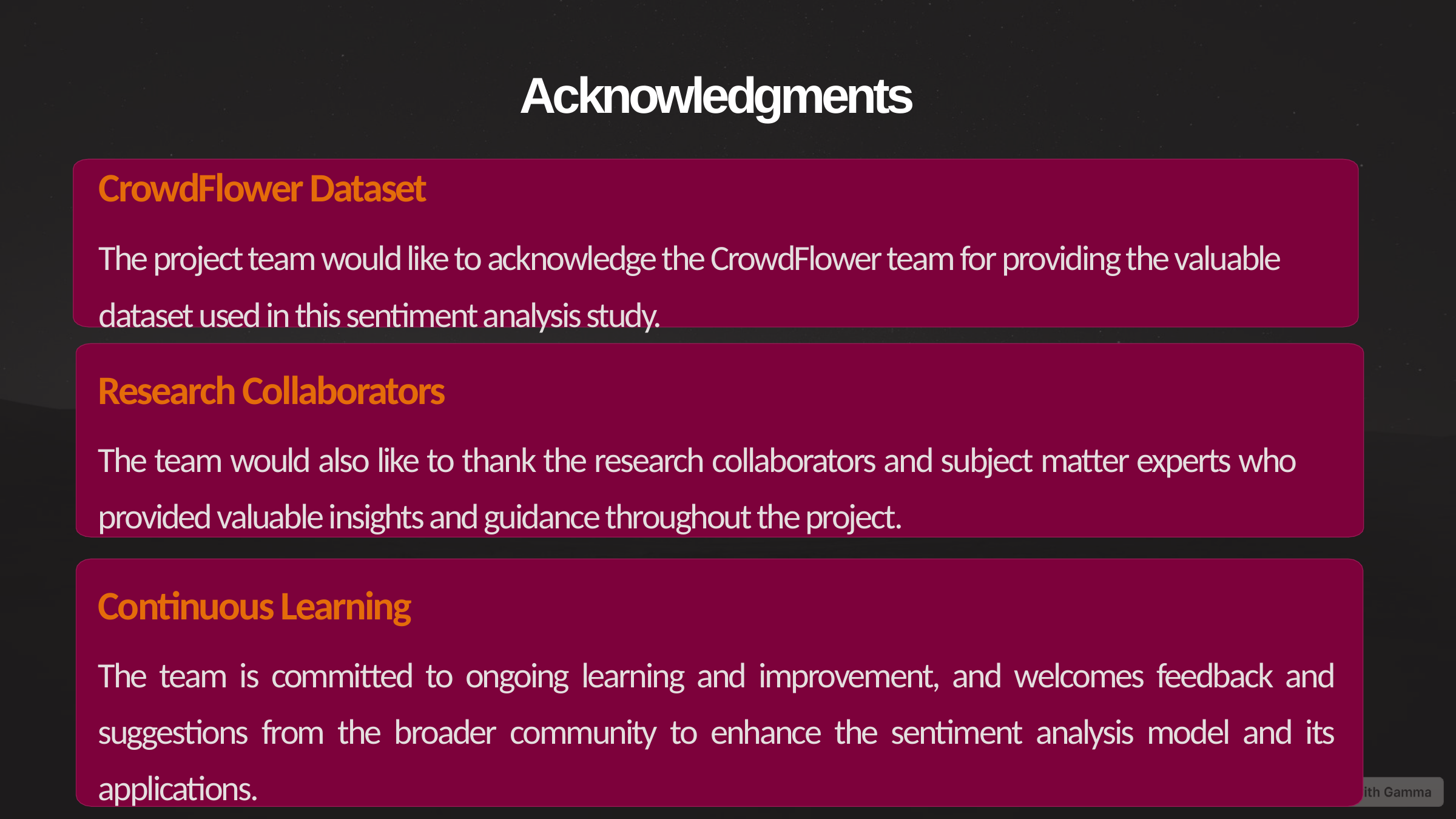

# Acknowledgments

CrowdFlower Dataset
The project team would like to acknowledge the CrowdFlower team for providing the valuable dataset used in this sentiment analysis study.

Research Collaborators
The team would also like to thank the research collaborators and subject matter experts who provided valuable insights and guidance throughout the project.

Continuous Learning
The team is committed to ongoing learning and improvement, and welcomes feedback and suggestions from the broader community to enhance the sentiment analysis model and its applications.